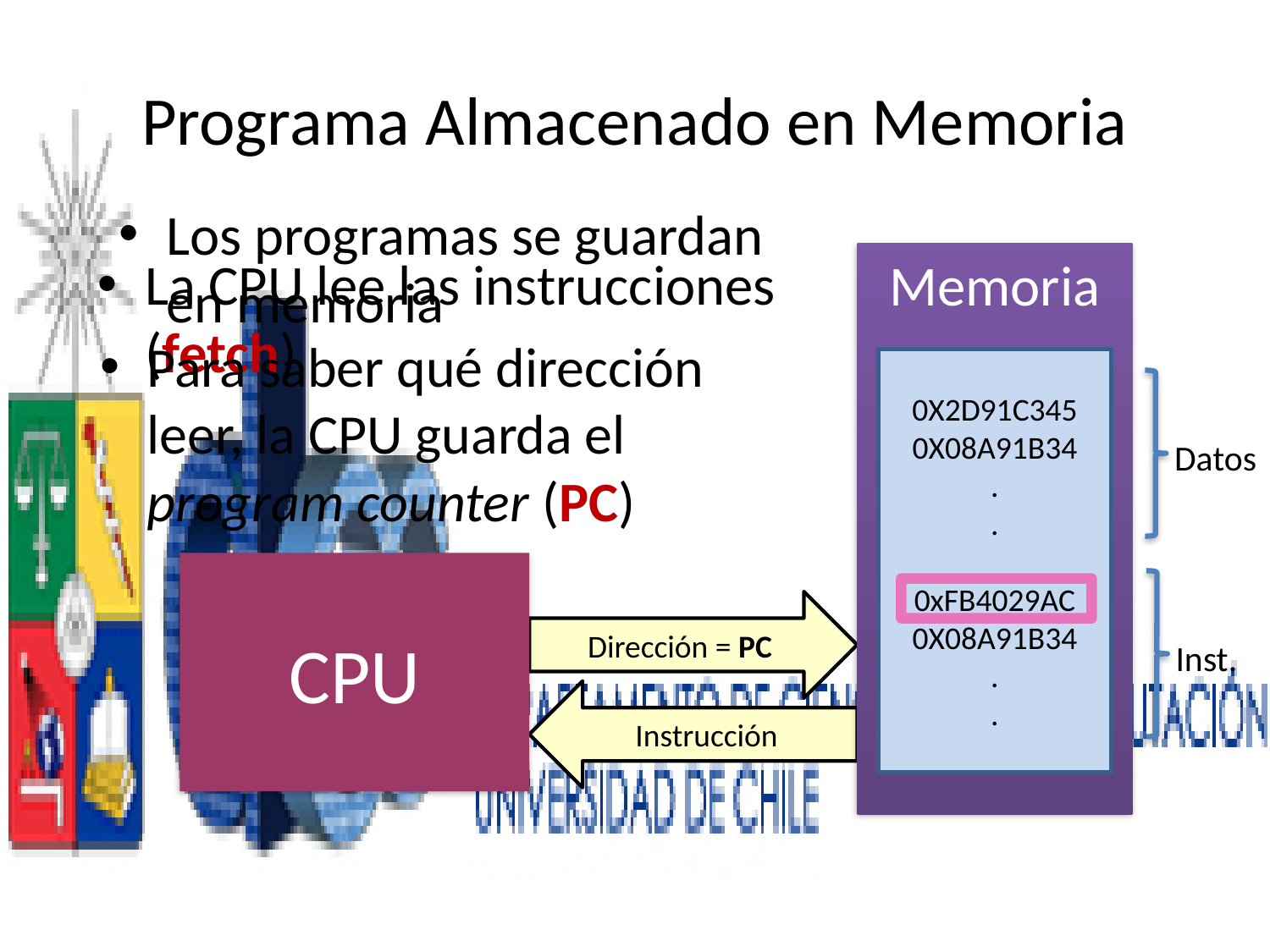

# Programa Almacenado en Memoria
Los programas se guardan en memoria

La CPU lee las instrucciones (fetch)
Memoria
0X2D91C345
0X08A91B34
.
.

0xFB4029AC
0X08A91B34
.
.
Para saber qué dirección leer, la CPU guarda el program counter (PC)

Datos
CPU

Inst.

Dirección = PC
Instrucción